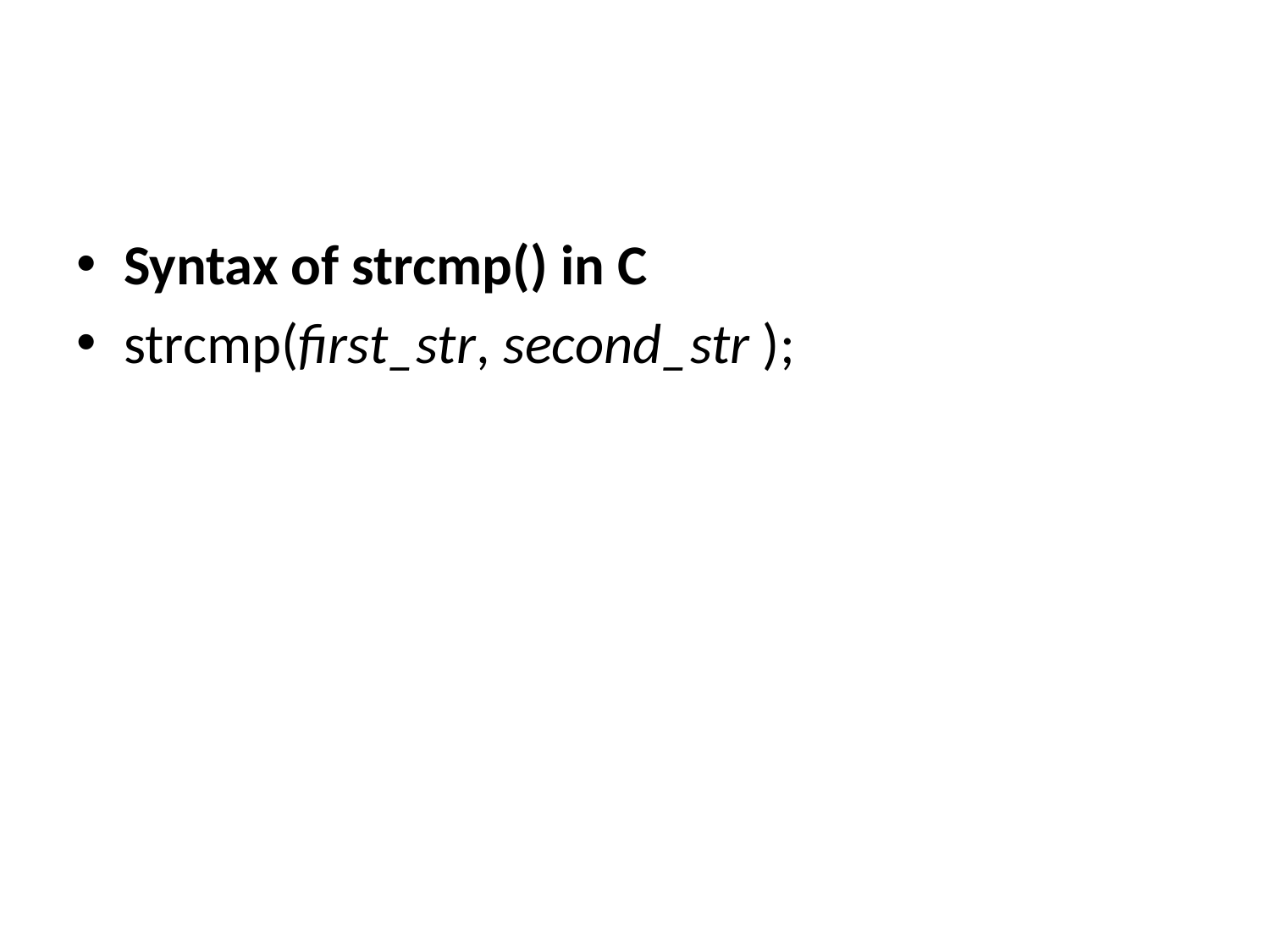

#
Syntax of strcmp() in C
strcmp(first_str, second_str );